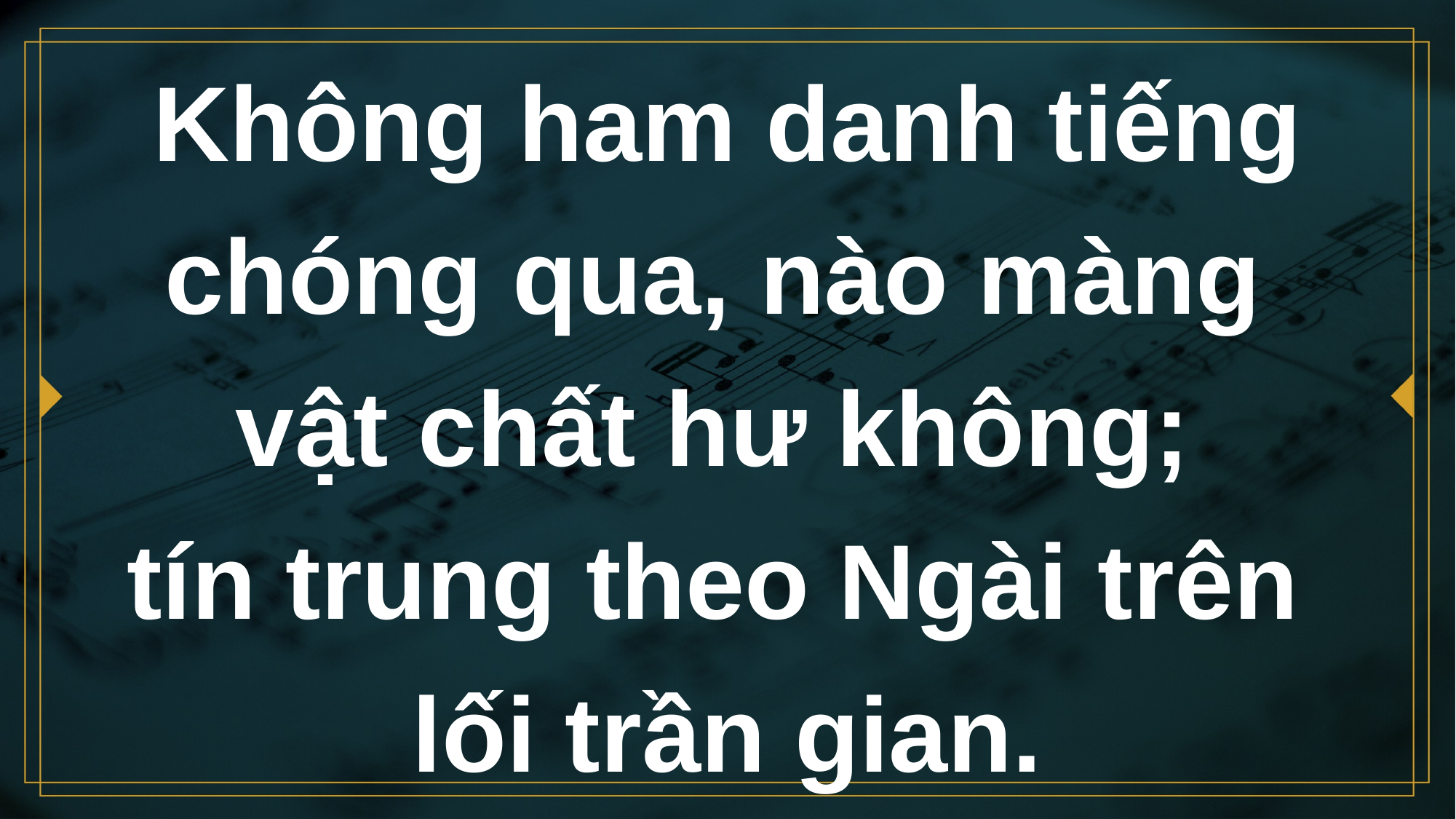

# Không ham danh tiếng chóng qua, nào màng vật chất hư không; tín trung theo Ngài trên lối trần gian.